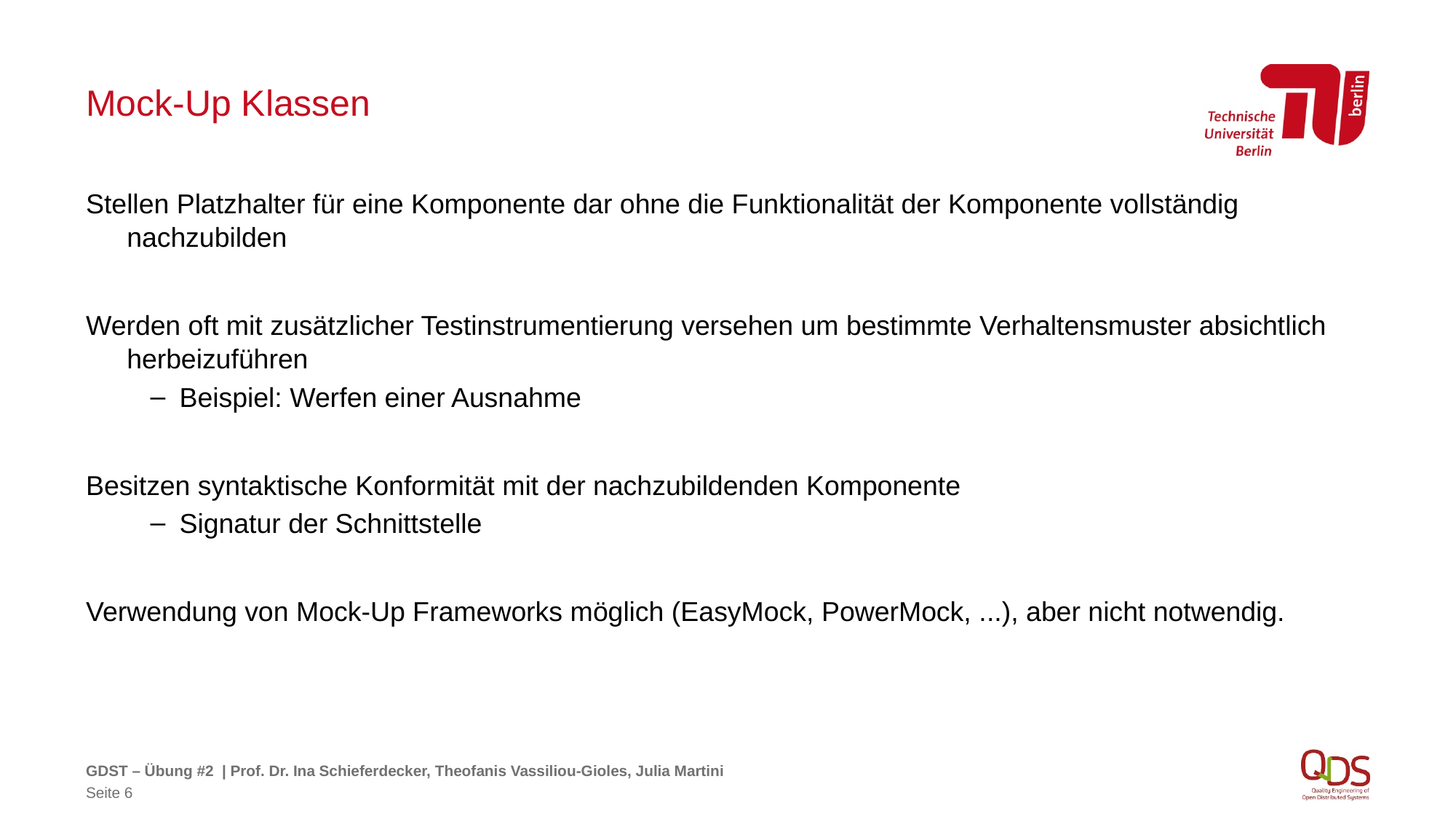

# Mock-Up Klassen
Stellen Platzhalter für eine Komponente dar ohne die Funktionalität der Komponente vollständig nachzubilden

Werden oft mit zusätzlicher Testinstrumentierung versehen um bestimmte Verhaltensmuster absichtlich herbeizuführen
Beispiel: Werfen einer Ausnahme

Besitzen syntaktische Konformität mit der nachzubildenden Komponente
Signatur der Schnittstelle

Verwendung von Mock-Up Frameworks möglich (EasyMock, PowerMock, ...), aber nicht notwendig.
GDST – Übung #2  | Prof. Dr. Ina Schieferdecker, Theofanis Vassiliou-Gioles, Julia Martini
Seite 6